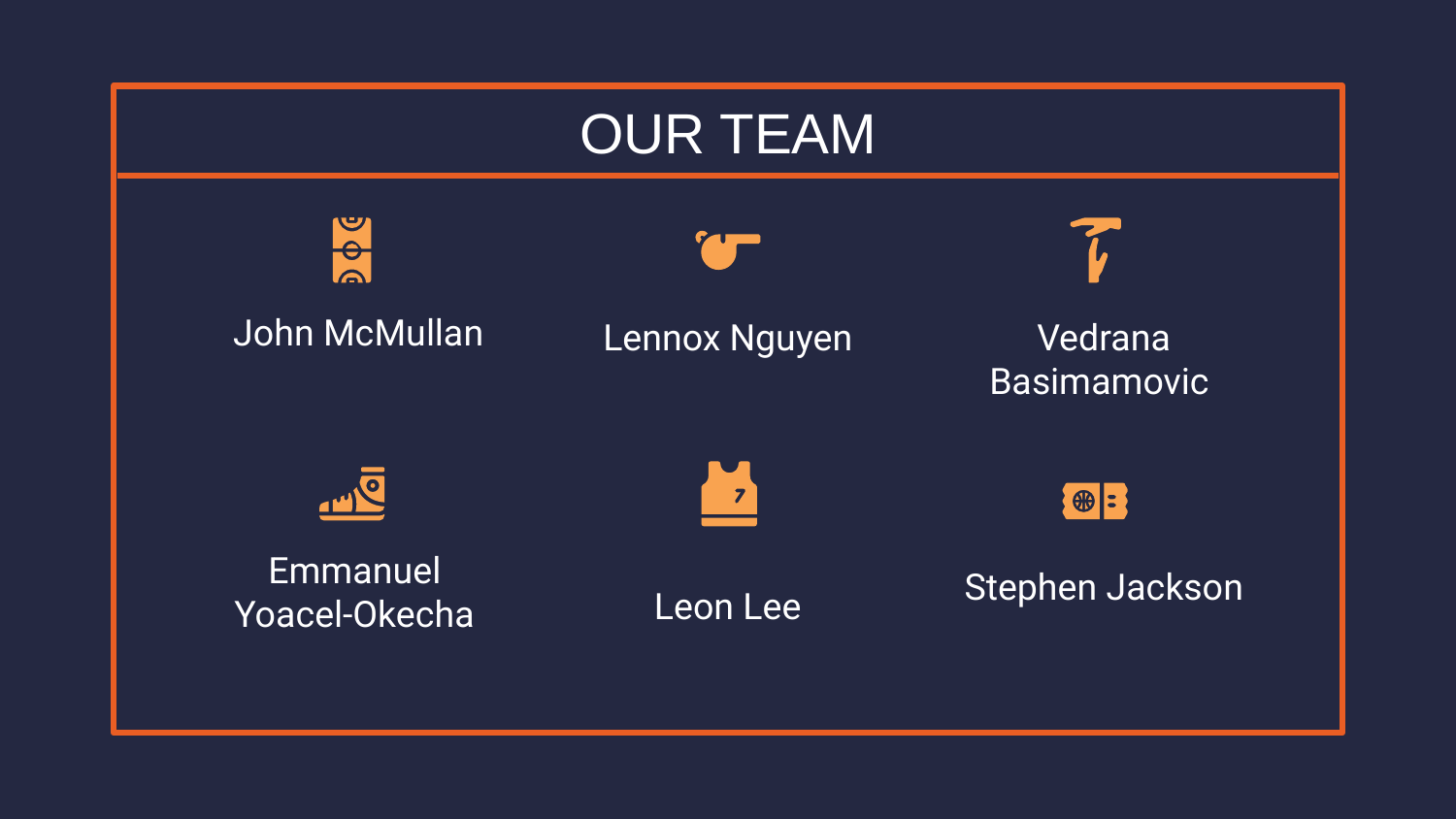

# OUR TEAM

Lennox Nguyen
Vedrana Basimamovic
John McMullan

Emmanuel
Yoacel-Okecha
Stephen Jackson
Leon Lee